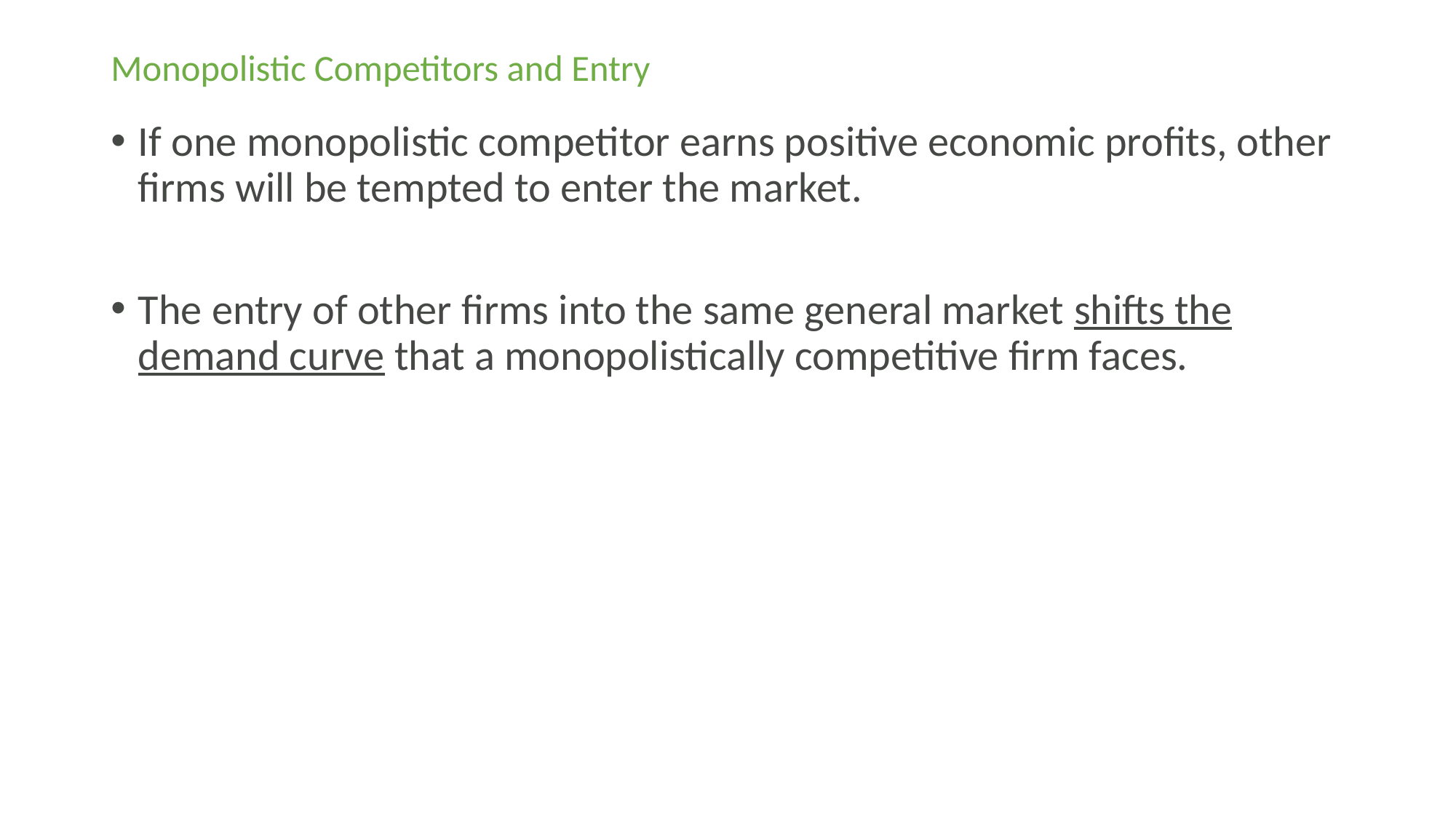

# Monopolistic Competitors and Entry
If one monopolistic competitor earns positive economic profits, other firms will be tempted to enter the market.

The entry of other firms into the same general market shifts the demand curve that a monopolistically competitive firm faces.